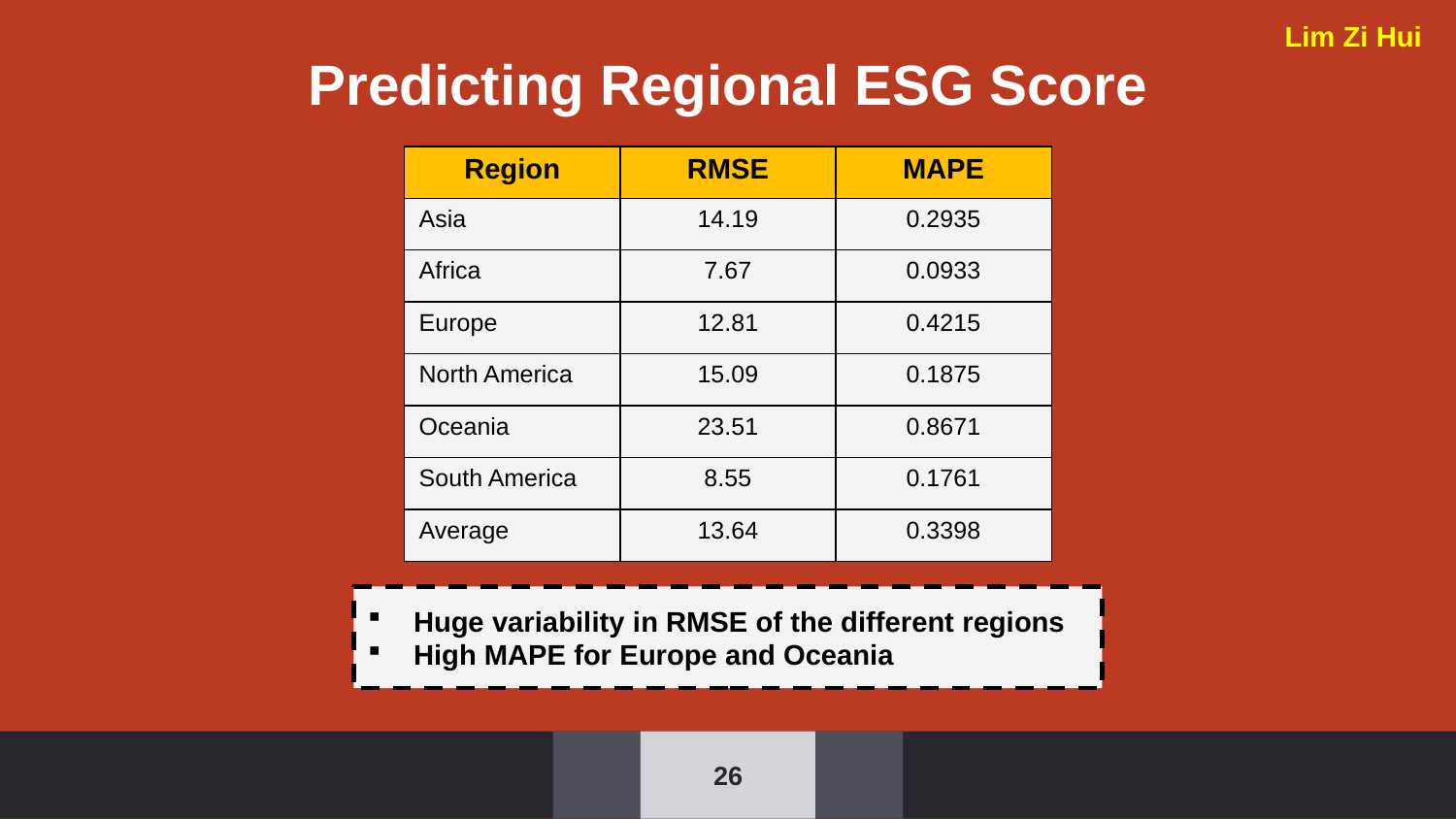

Lim Zi Hui
Predicting Regional ESG Score
| Region | RMSE | MAPE |
| --- | --- | --- |
| Asia | 14.19 | 0.2935 |
| Africa | 7.67 | 0.0933 |
| Europe | 12.81 | 0.4215 |
| North America | 15.09 | 0.1875 |
| Oceania | 23.51 | 0.8671 |
| South America | 8.55 | 0.1761 |
| Average | 13.64 | 0.3398 |
Huge variability in RMSE of the different regions
High MAPE for Europe and Oceania
26